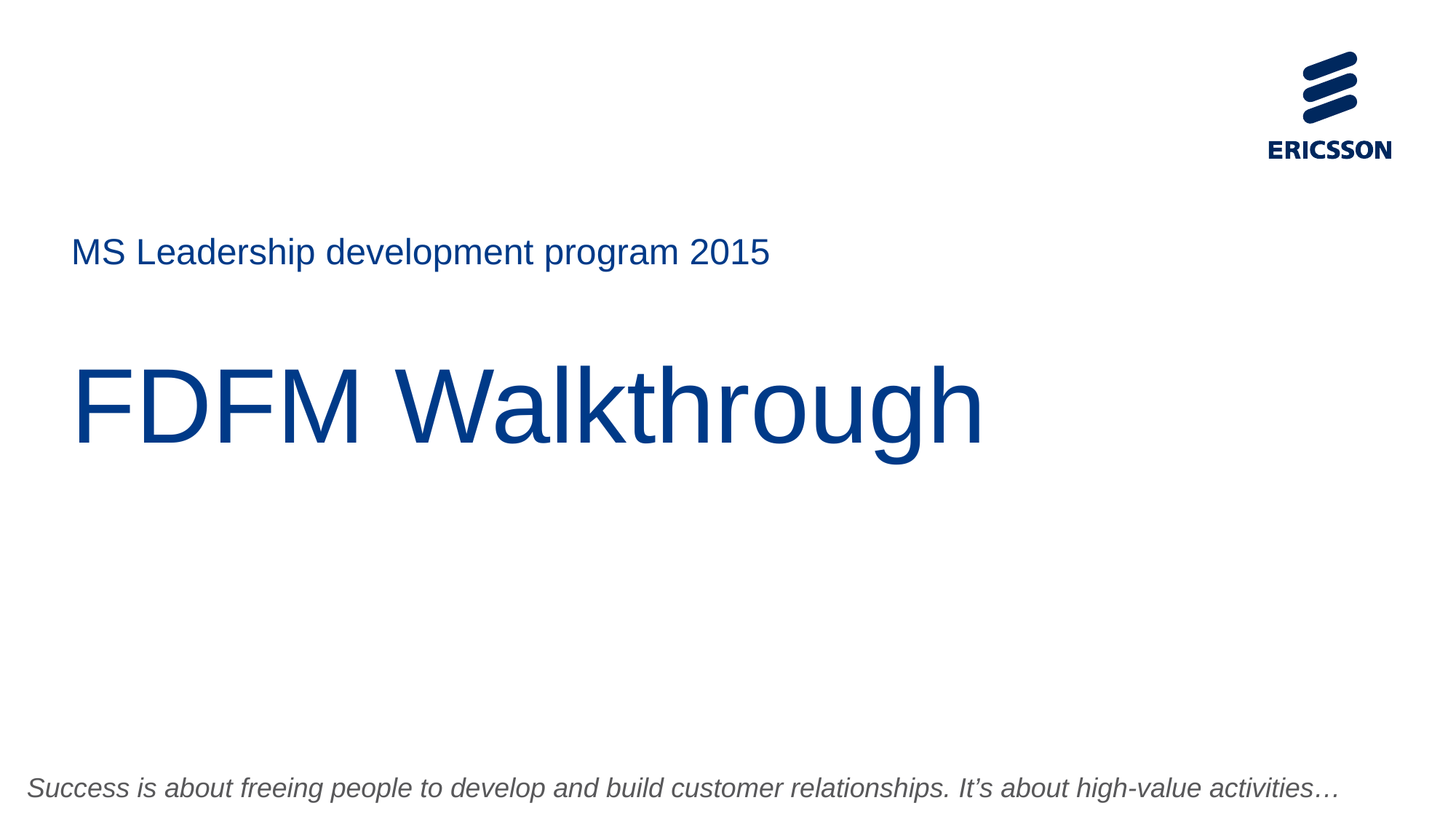

# MS Leadership development program 2015 FDFM Walkthrough
Success is about freeing people to develop and build customer relationships. It’s about high-value activities…